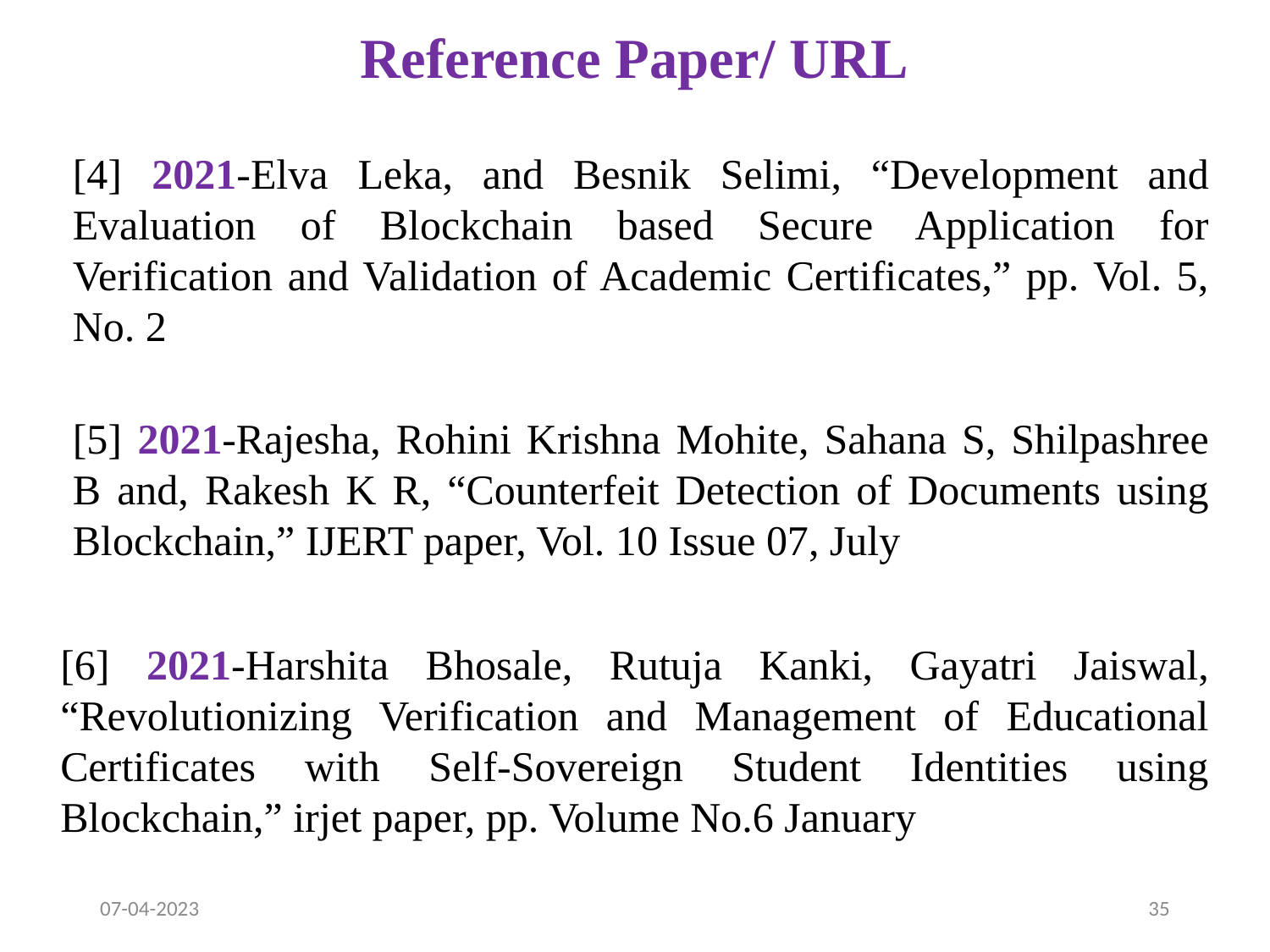

# Reference Paper/ URL
[4] 2021-Elva Leka, and Besnik Selimi, “Development and Evaluation of Blockchain based Secure Application for Verification and Validation of Academic Certificates,” pp. Vol. 5, No. 2

[5] 2021-Rajesha, Rohini Krishna Mohite, Sahana S, Shilpashree B and, Rakesh K R, “Counterfeit Detection of Documents using Blockchain,” IJERT paper, Vol. 10 Issue 07, July

[6] 2021-Harshita Bhosale, Rutuja Kanki, Gayatri Jaiswal, “Revolutionizing Verification and Management of Educational Certificates with Self-Sovereign Student Identities using Blockchain,” irjet paper, pp. Volume No.6 January

07-04-2023
35